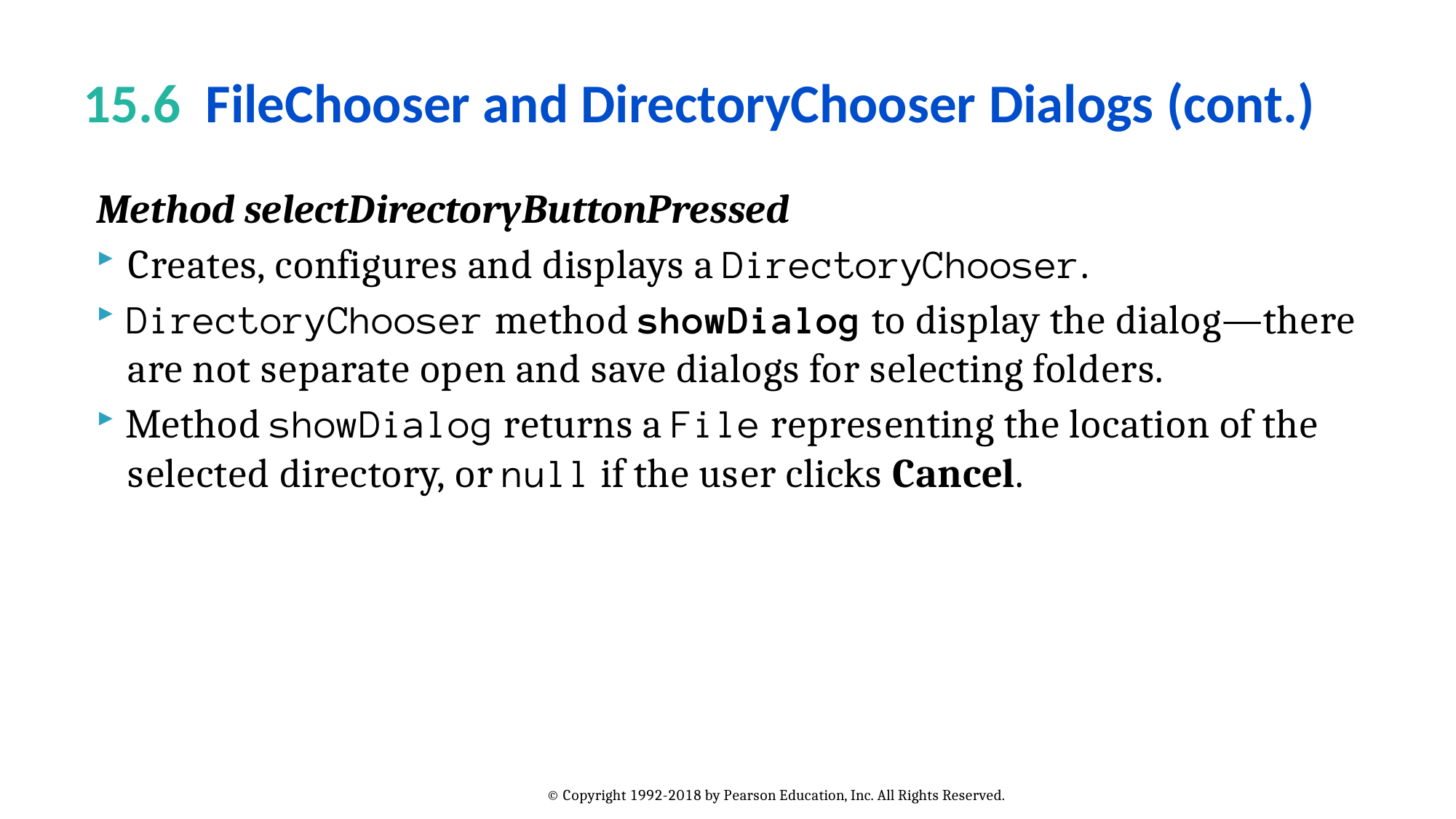

# 15.6  FileChooser and DirectoryChooser Dialogs (cont.)
Method selectDirectoryButtonPressed
Creates, configures and displays a DirectoryChooser.
DirectoryChooser method showDialog to display the dialog—there are not separate open and save dialogs for selecting folders.
Method showDialog returns a File representing the location of the selected directory, or null if the user clicks Cancel.
© Copyright 1992-2018 by Pearson Education, Inc. All Rights Reserved.